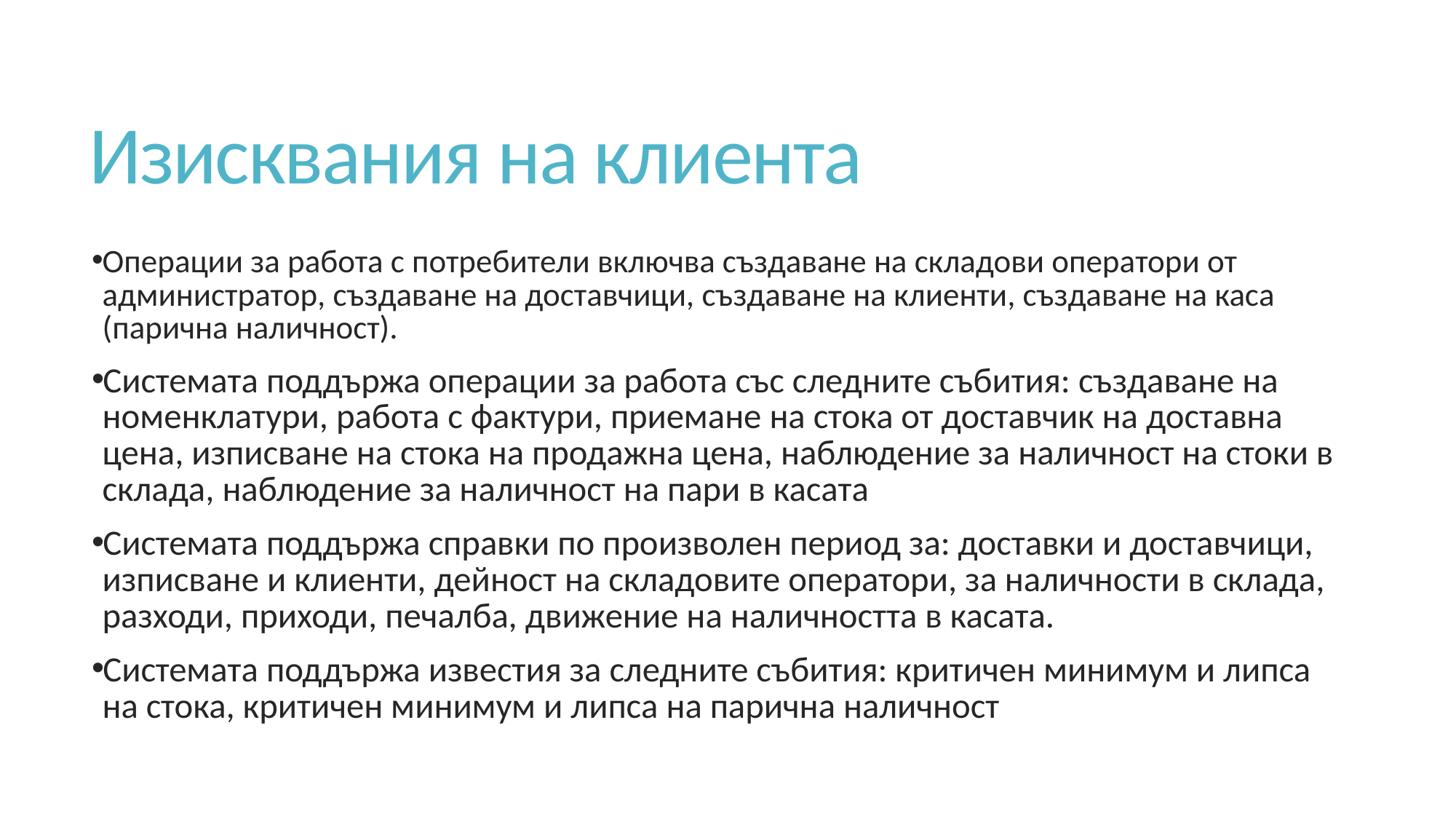

# Изисквания на клиента
Операции за работа с потребители включва създаване на складови оператори от администратор, създаване на доставчици, създаване на клиенти, създаване на каса (парична наличност).
Системата поддържа операции за работа със следните събития: създаване на номенклатури, работа с фактури, приемане на стока от доставчик на доставна цена, изписване на стока на продажна цена, наблюдение за наличност на стоки в склада, наблюдение за наличност на пари в касата
Системата поддържа справки по произволен период за: доставки и доставчици, изписване и клиенти, дейност на складовите оператори, за наличности в склада, разходи, приходи, печалба, движение на наличността в касата.
Системата поддържа известия за следните събития: критичен минимум и липса на стока, критичен минимум и липса на парична наличност